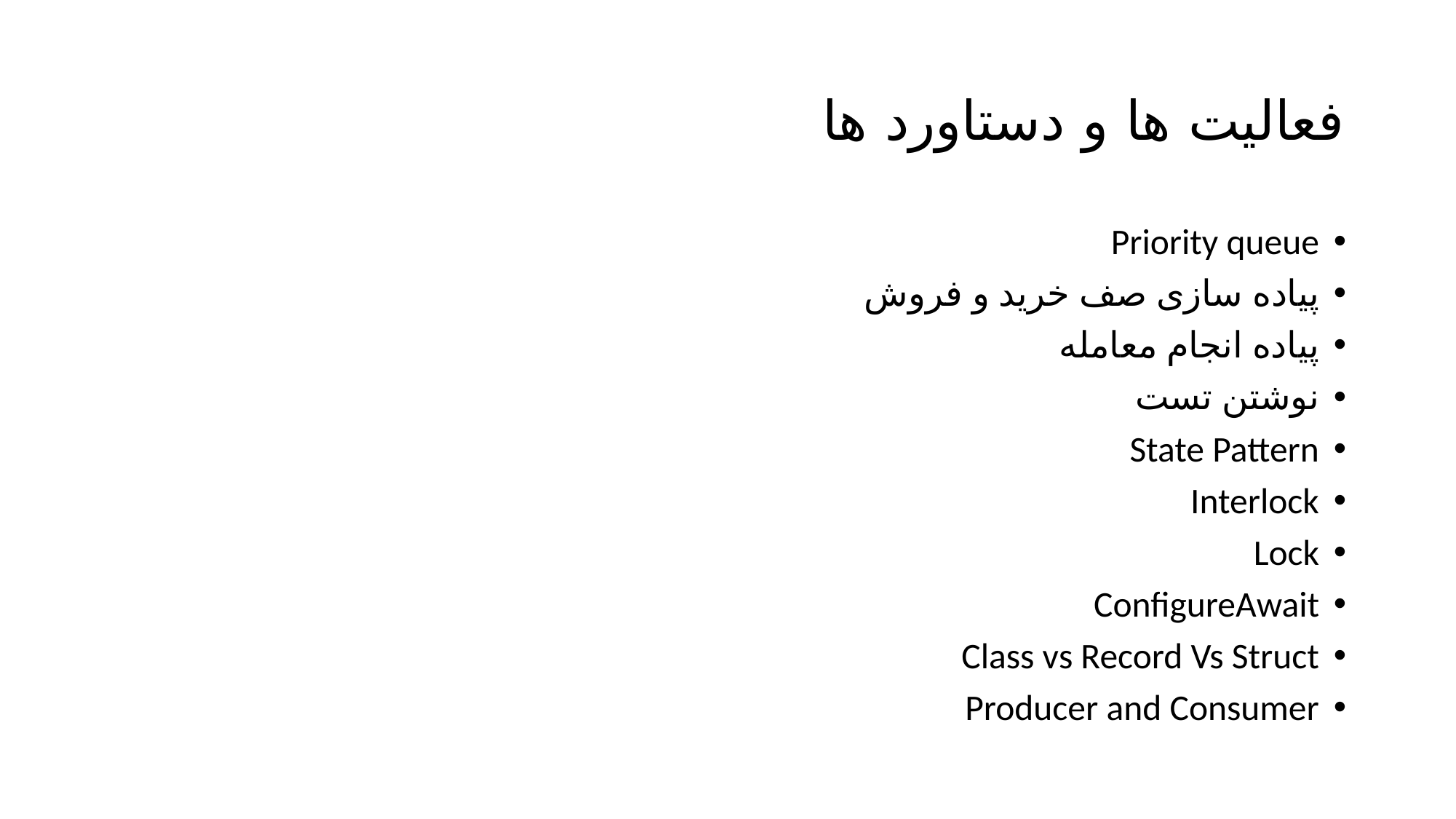

# فعالیت ها و دستاورد ها
Priority queue
پیاده سازی صف خرید و فروش
پیاده انجام معامله
نوشتن تست
State Pattern
Interlock
Lock
ConfigureAwait
Class vs Record Vs Struct
Producer and Consumer